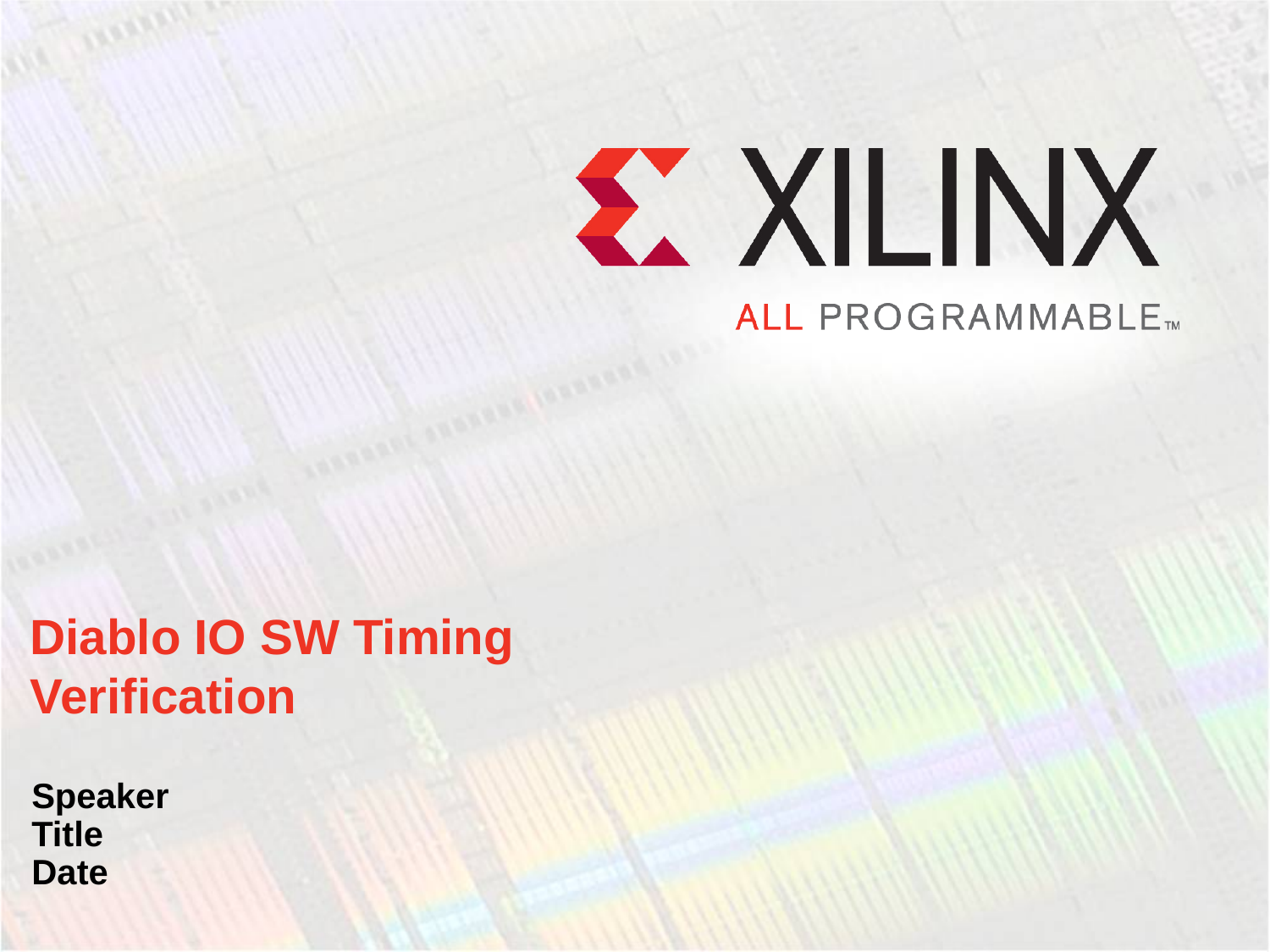

# Diablo IO SW Timing Verification
Speaker
Title
Date